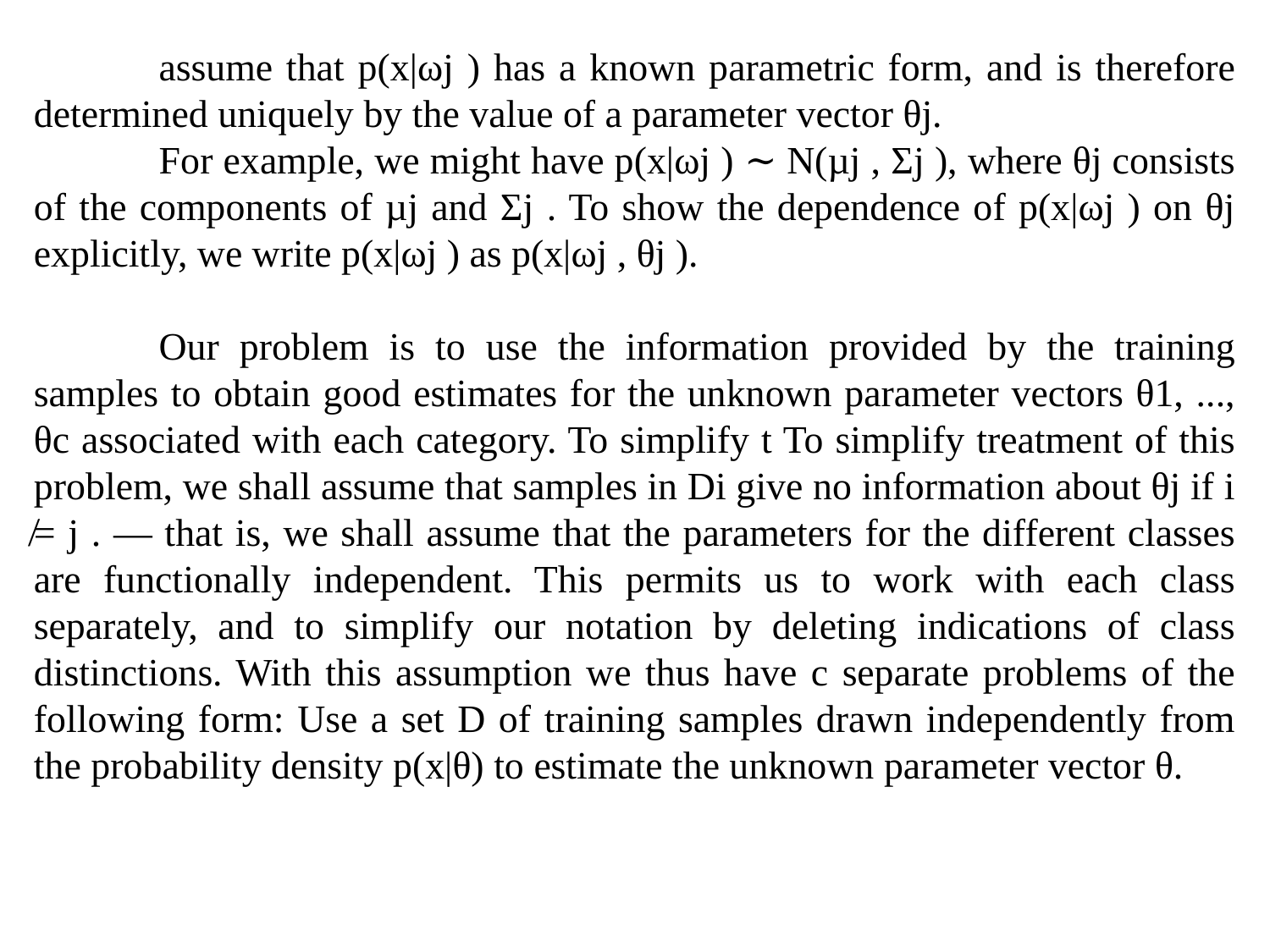

assume that p(x|ωj ) has a known parametric form, and is therefore determined uniquely by the value of a parameter vector θj.
	For example, we might have p(x|ωj ) ∼ N(µj , Σj ), where θj consists of the components of µj and Σj . To show the dependence of p(x|ωj ) on θj explicitly, we write p(x|ωj ) as p(x|ωj , θj ).

	Our problem is to use the information provided by the training samples to obtain good estimates for the unknown parameter vectors θ1, ..., θc associated with each category. To simplify t To simplify treatment of this problem, we shall assume that samples in Di give no information about θj if i ̸= j . — that is, we shall assume that the parameters for the different classes are functionally independent. This permits us to work with each class separately, and to simplify our notation by deleting indications of class distinctions. With this assumption we thus have c separate problems of the following form: Use a set D of training samples drawn independently from the probability density p(x|θ) to estimate the unknown parameter vector θ.